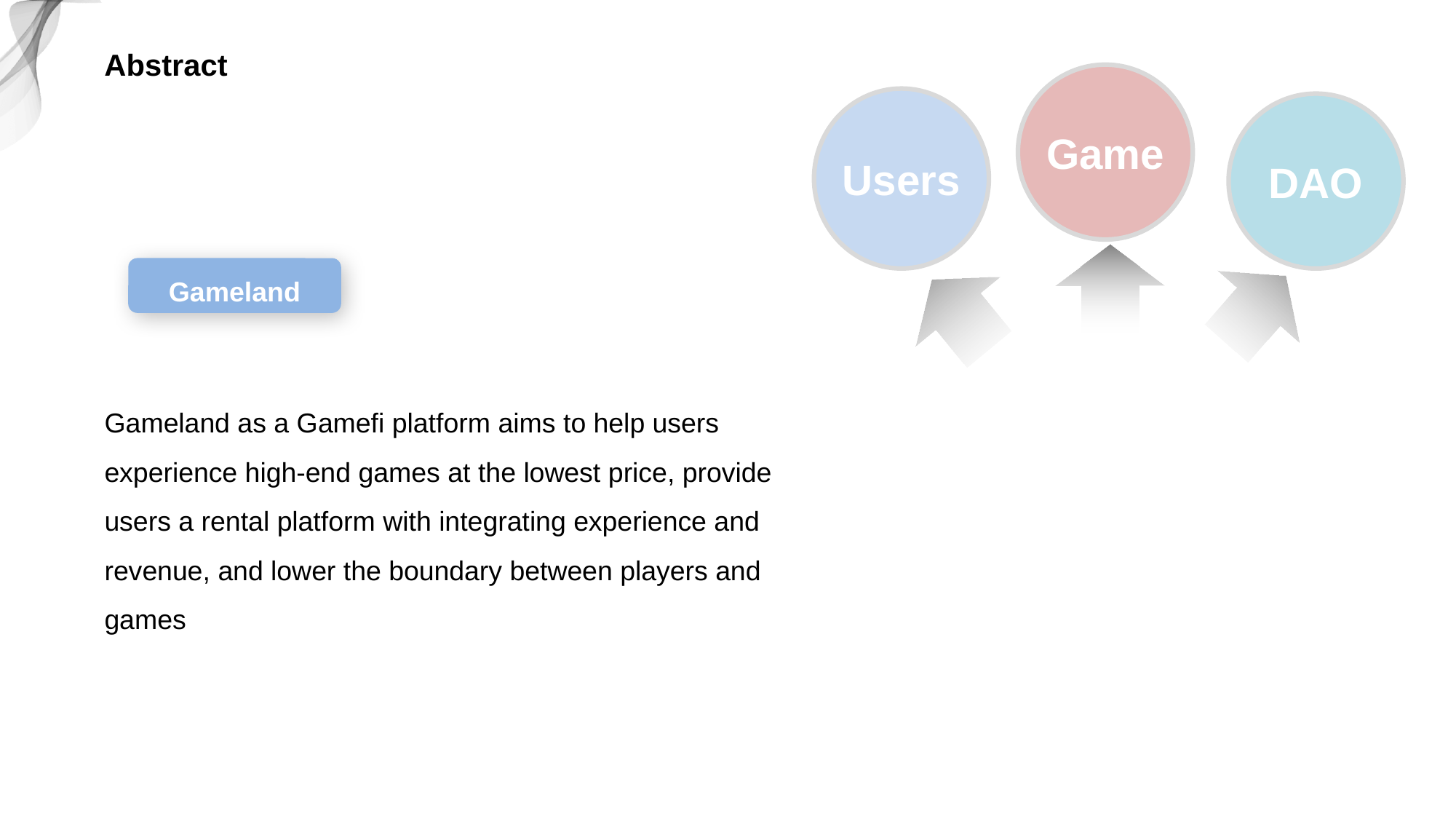

Abstract
Game
Users
DAO

Gameland

Gameland as a Gamefi platform aims to help users experience high-end games at the lowest price, provide users a rental platform with integrating experience and revenue, and lower the boundary between players and games